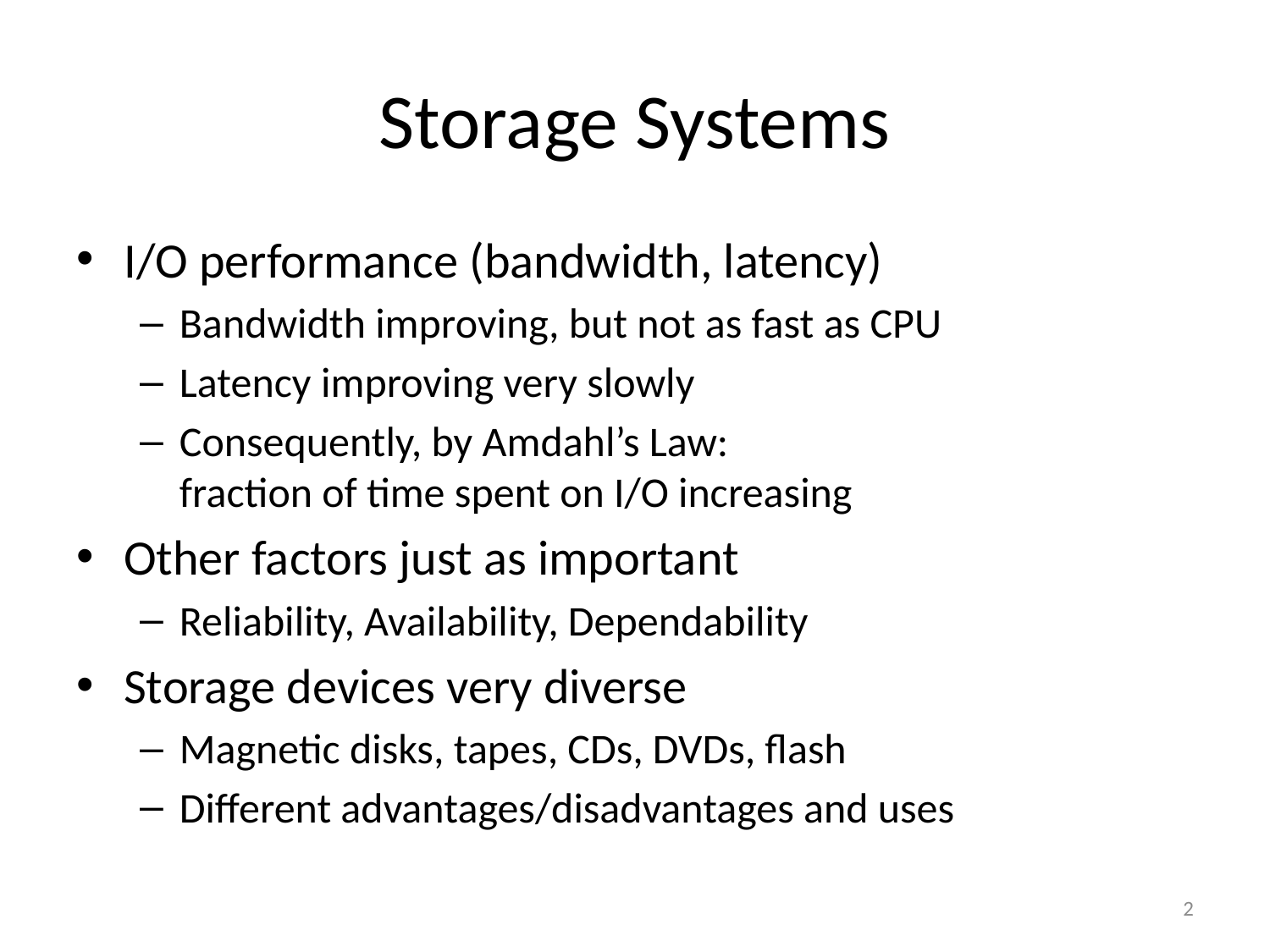

# Storage Systems
I/O performance (bandwidth, latency)
Bandwidth improving, but not as fast as CPU
Latency improving very slowly
Consequently, by Amdahl’s Law:
fraction of time spent on I/O increasing
Other factors just as important
Reliability, Availability, Dependability
Storage devices very diverse
Magnetic disks, tapes, CDs, DVDs, flash
Different advantages/disadvantages and uses
2